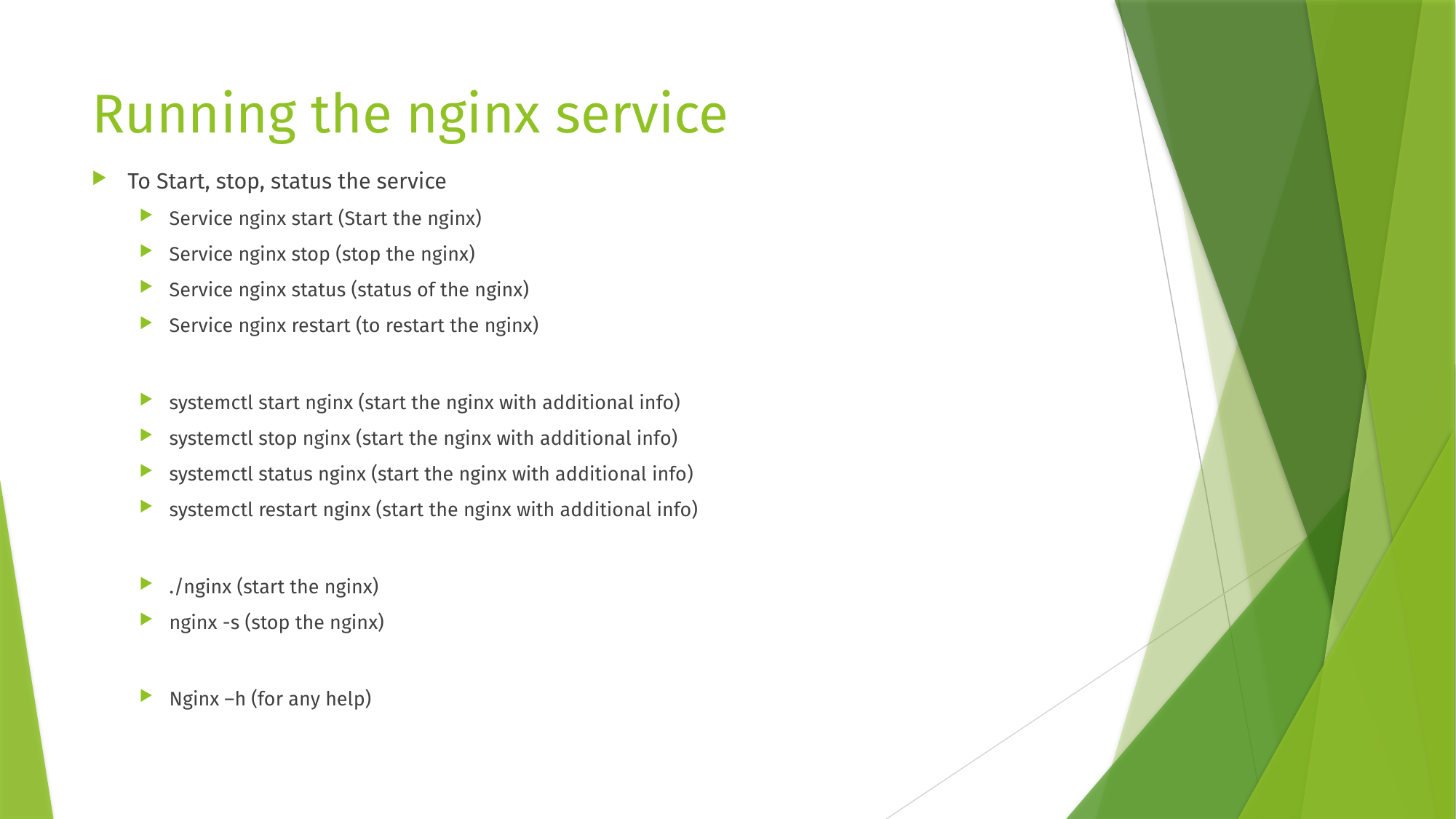

# Running the nginx service
To Start, stop, status the service
Service nginx start (Start the nginx)
Service nginx stop (stop the nginx)
Service nginx status (status of the nginx)
Service nginx restart (to restart the nginx)

systemctl start nginx (start the nginx with additional info)
systemctl stop nginx (start the nginx with additional info)
systemctl status nginx (start the nginx with additional info)
systemctl restart nginx (start the nginx with additional info)

./nginx (start the nginx)
nginx -s (stop the nginx)

Nginx –h (for any help)